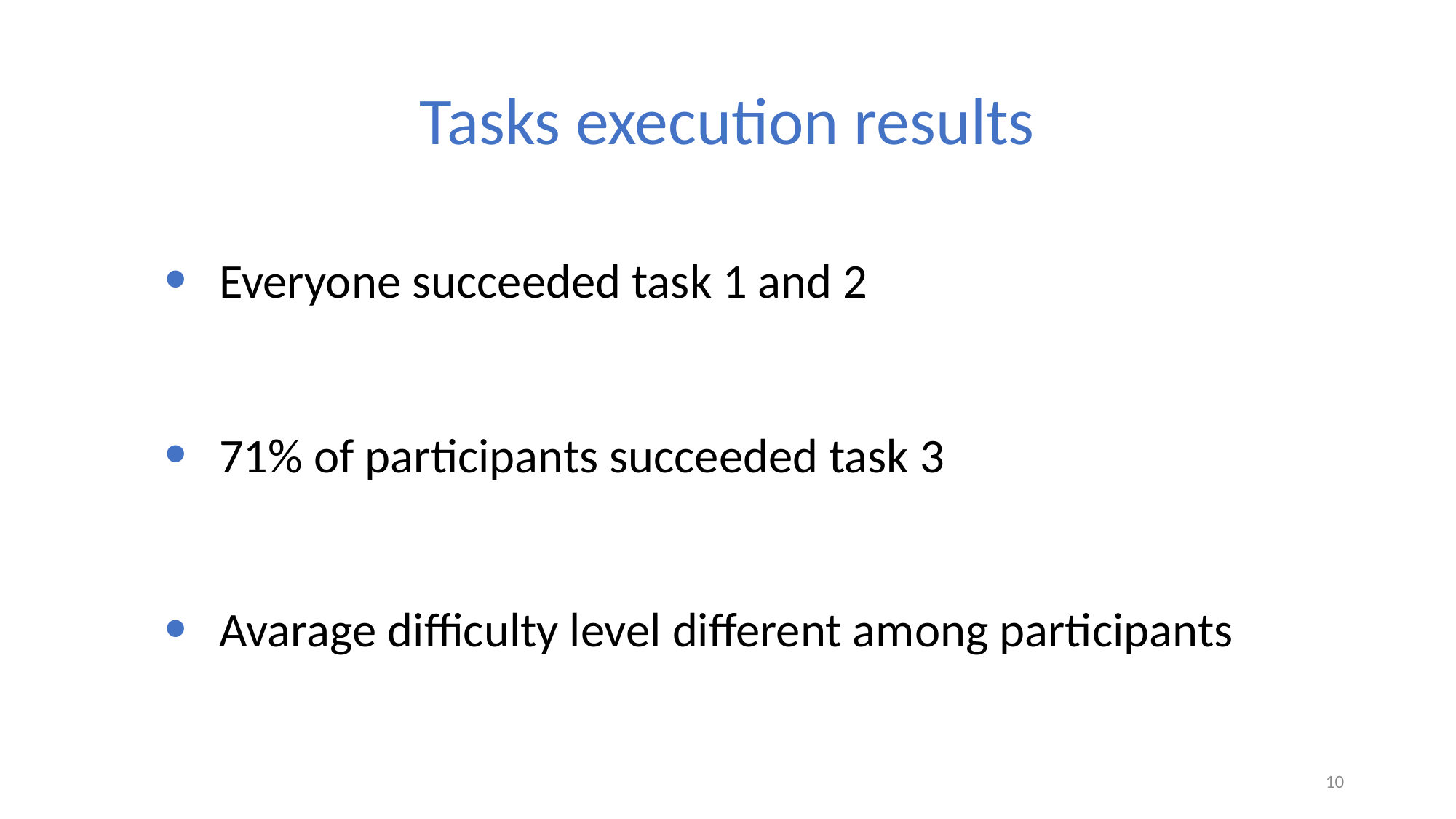

# Tasks execution results
Everyone succeeded task 1 and 2

71% of participants succeeded task 3

Avarage difficulty level different among participants
10